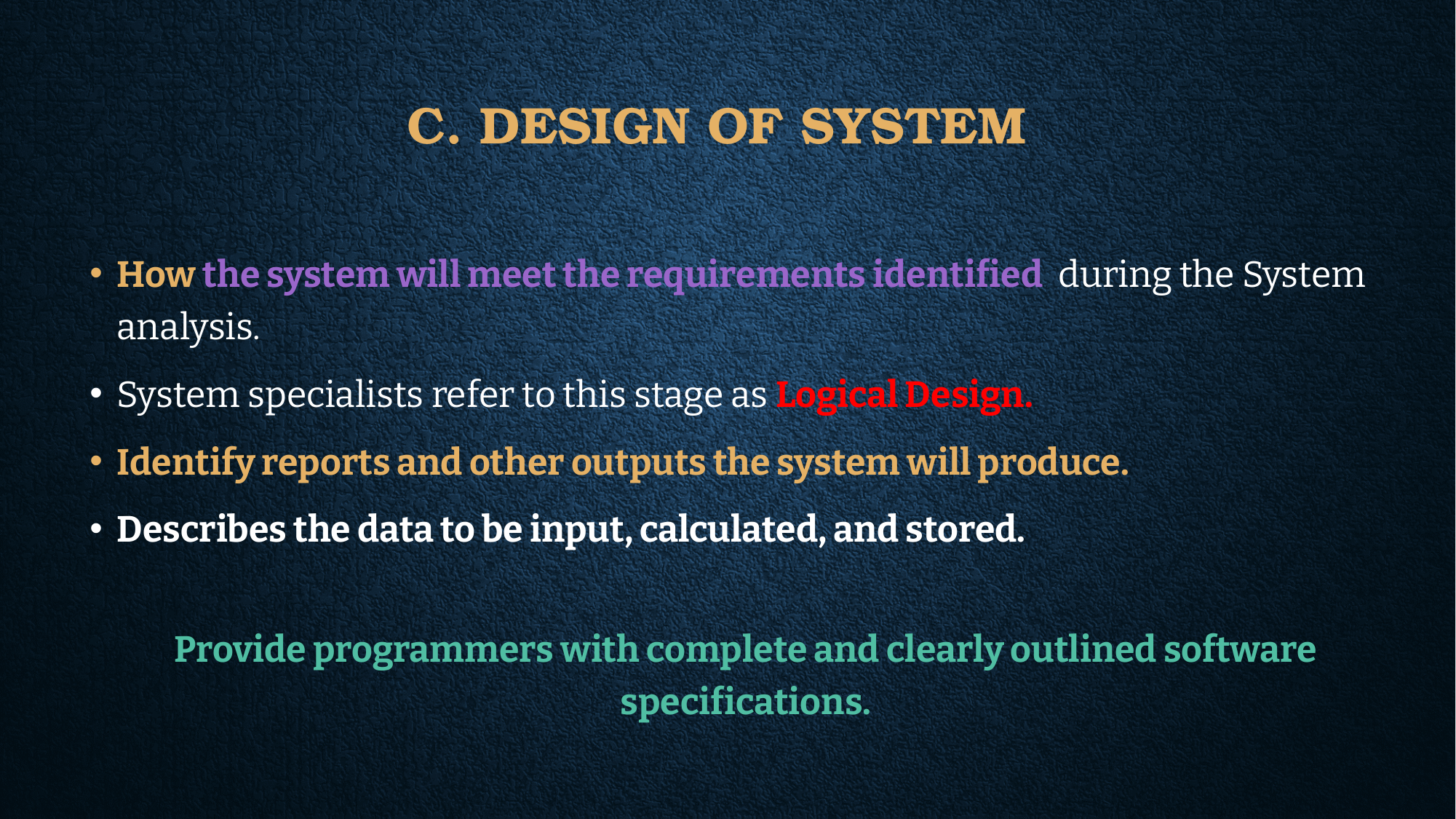

C. DESIGN OF SYSTEM
How the system will meet the requirements identified  during the System analysis.
System specialists refer to this stage as Logical Design.
Identify reports and other outputs the system will produce.
Describes the data to be input, calculated, and stored.
Provide programmers with complete and clearly outlined software specifications.